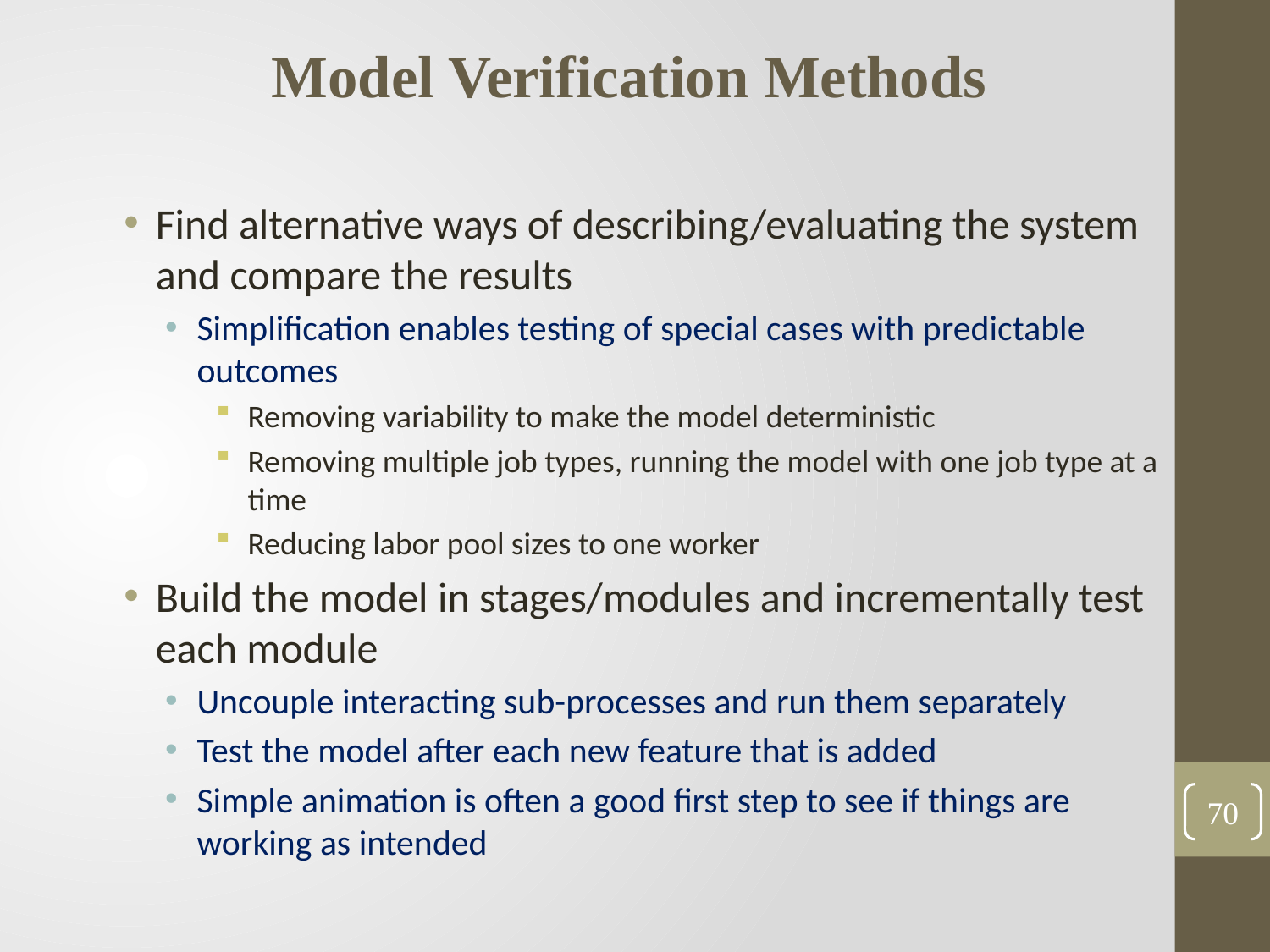

Model Verification Methods
Find alternative ways of describing/evaluating the system and compare the results
Simplification enables testing of special cases with predictable outcomes
Removing variability to make the model deterministic
Removing multiple job types, running the model with one job type at a time
Reducing labor pool sizes to one worker
Build the model in stages/modules and incrementally test each module
Uncouple interacting sub-processes and run them separately
Test the model after each new feature that is added
Simple animation is often a good first step to see if things are working as intended
70